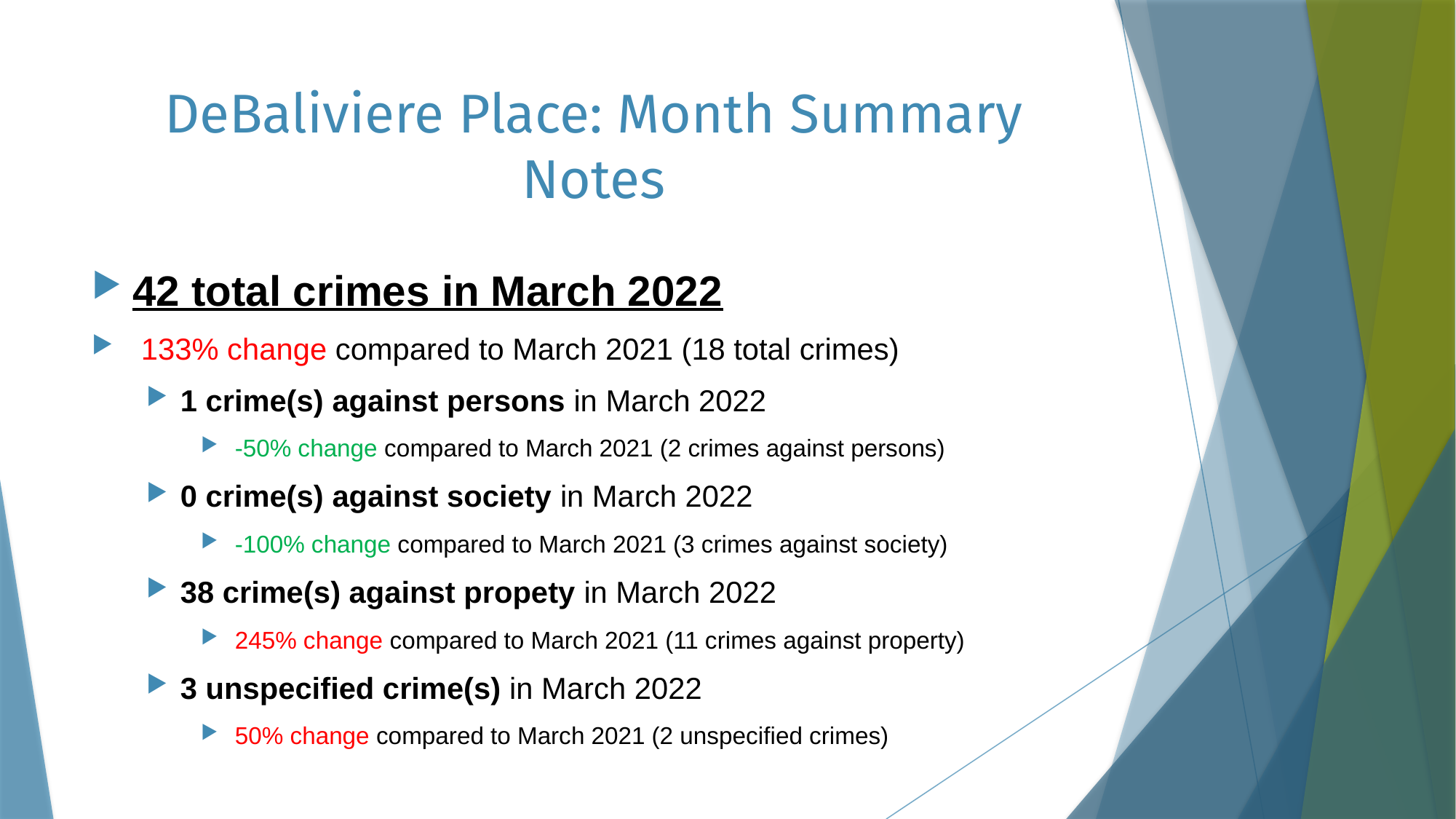

# DeBaliviere Place: Month Summary Notes
42 total crimes in March 2022
 133% change compared to March 2021 (18 total crimes)
1 crime(s) against persons in March 2022
 -50% change compared to March 2021 (2 crimes against persons)
0 crime(s) against society in March 2022
 -100% change compared to March 2021 (3 crimes against society)
38 crime(s) against propety in March 2022
 245% change compared to March 2021 (11 crimes against property)
3 unspecified crime(s) in March 2022
 50% change compared to March 2021 (2 unspecified crimes)